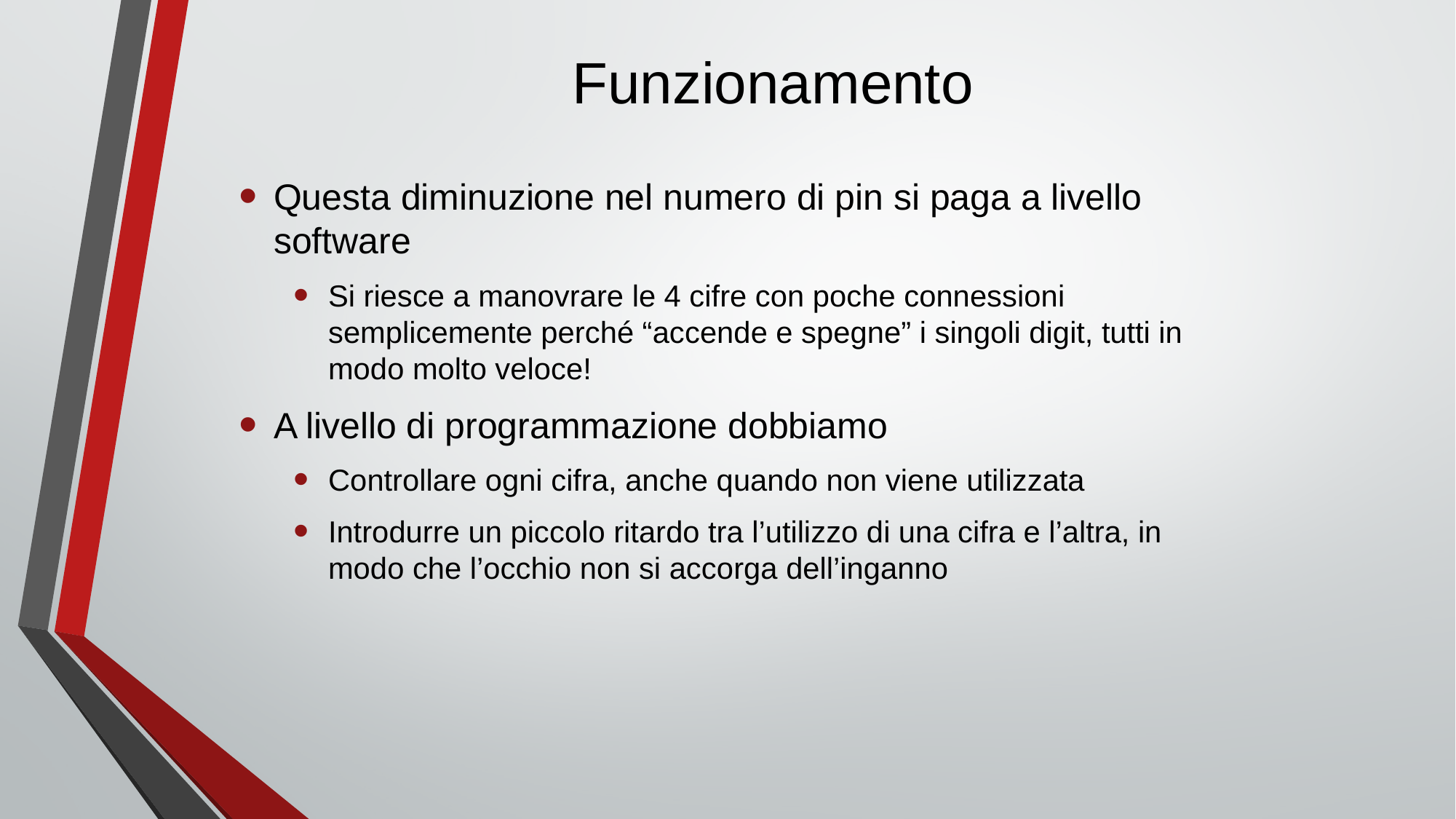

# Funzionamento
Questa diminuzione nel numero di pin si paga a livello software
Si riesce a manovrare le 4 cifre con poche connessioni semplicemente perché “accende e spegne” i singoli digit, tutti in modo molto veloce!
A livello di programmazione dobbiamo
Controllare ogni cifra, anche quando non viene utilizzata
Introdurre un piccolo ritardo tra l’utilizzo di una cifra e l’altra, in modo che l’occhio non si accorga dell’inganno